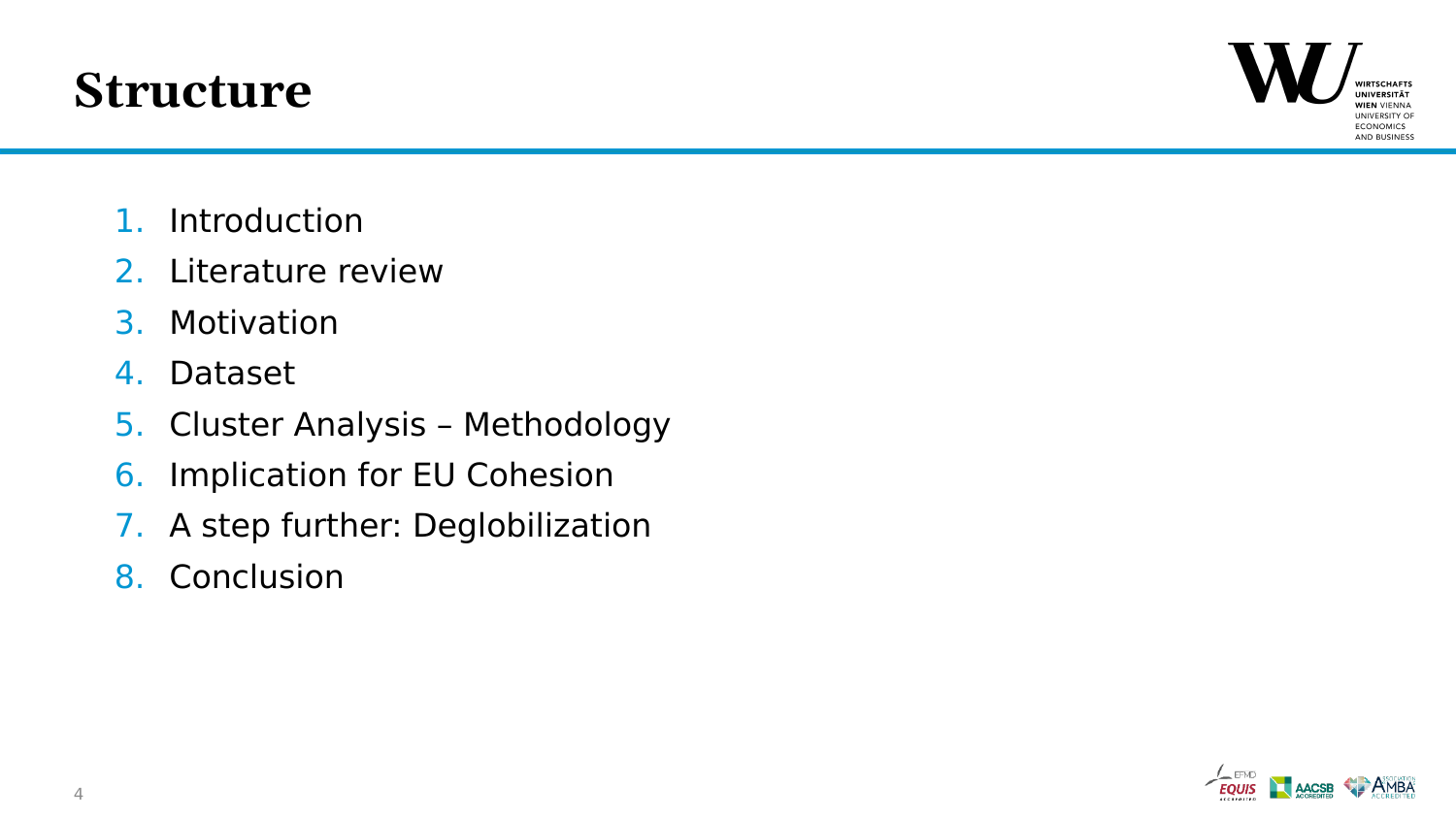

# Structure
Introduction
Literature review
Motivation
Dataset
Cluster Analysis – Methodology
Implication for EU Cohesion
A step further: Deglobilization
Conclusion
4